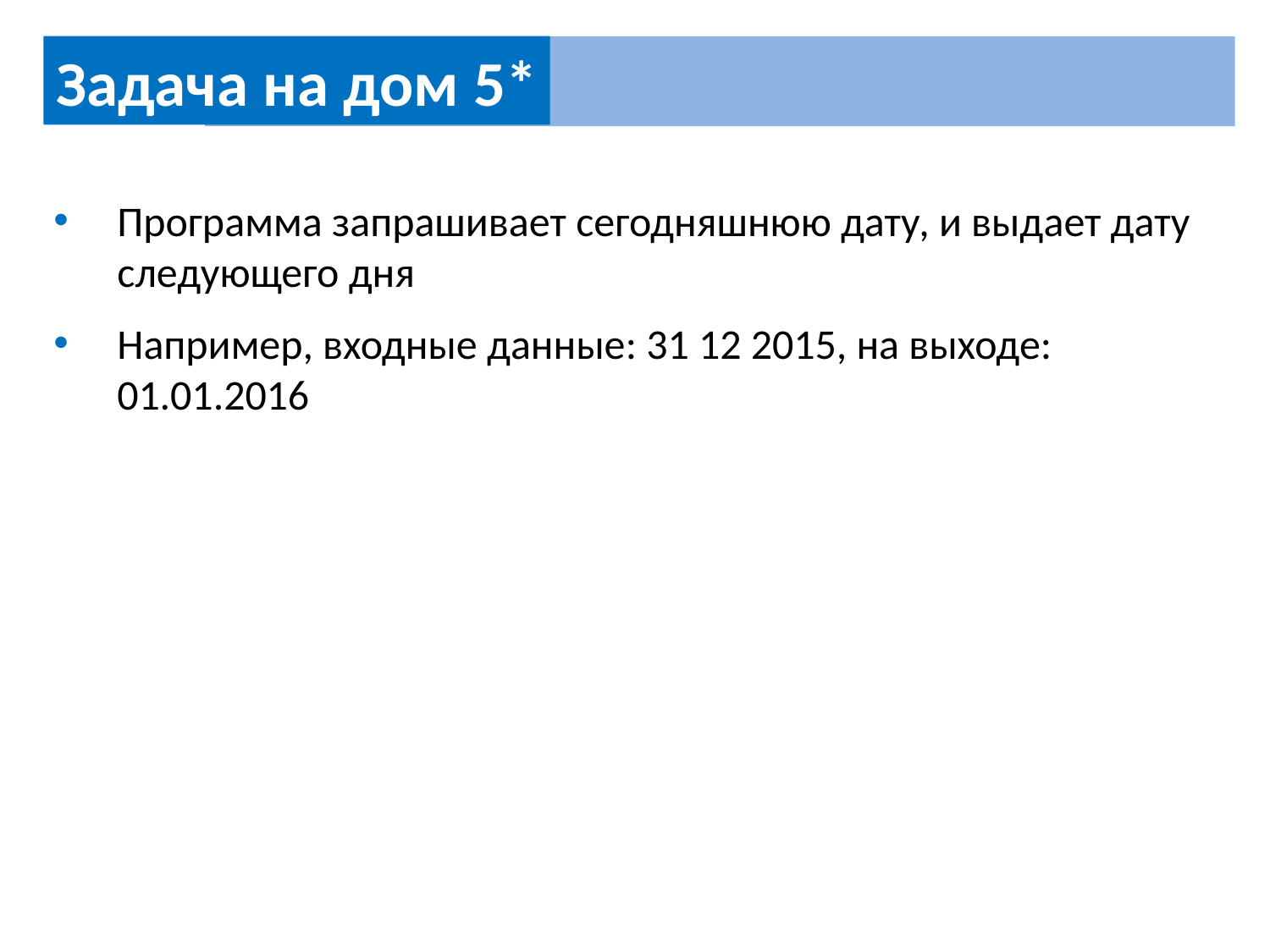

Задача на дом 5*

Программа запрашивает сегодняшнюю дату, и выдает дату следующего дня
Например, входные данные: 31 12 2015, на выходе: 01.01.2016